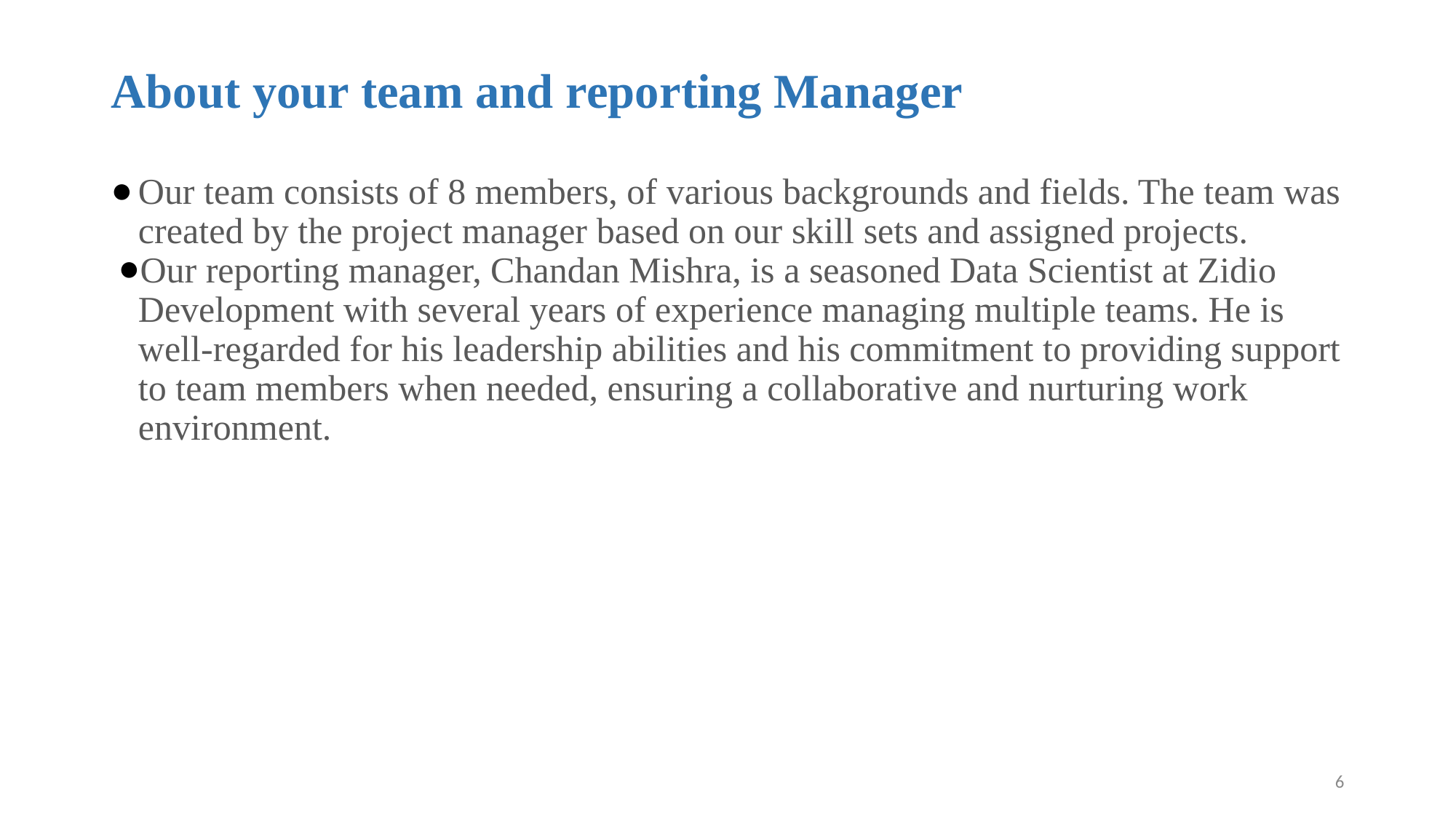

# About your team and reporting Manager
Our team consists of 8 members, of various backgrounds and fields. The team was created by the project manager based on our skill sets and assigned projects.
Our reporting manager, Chandan Mishra, is a seasoned Data Scientist at Zidio Development with several years of experience managing multiple teams. He is well-regarded for his leadership abilities and his commitment to providing support to team members when needed, ensuring a collaborative and nurturing work environment.
6